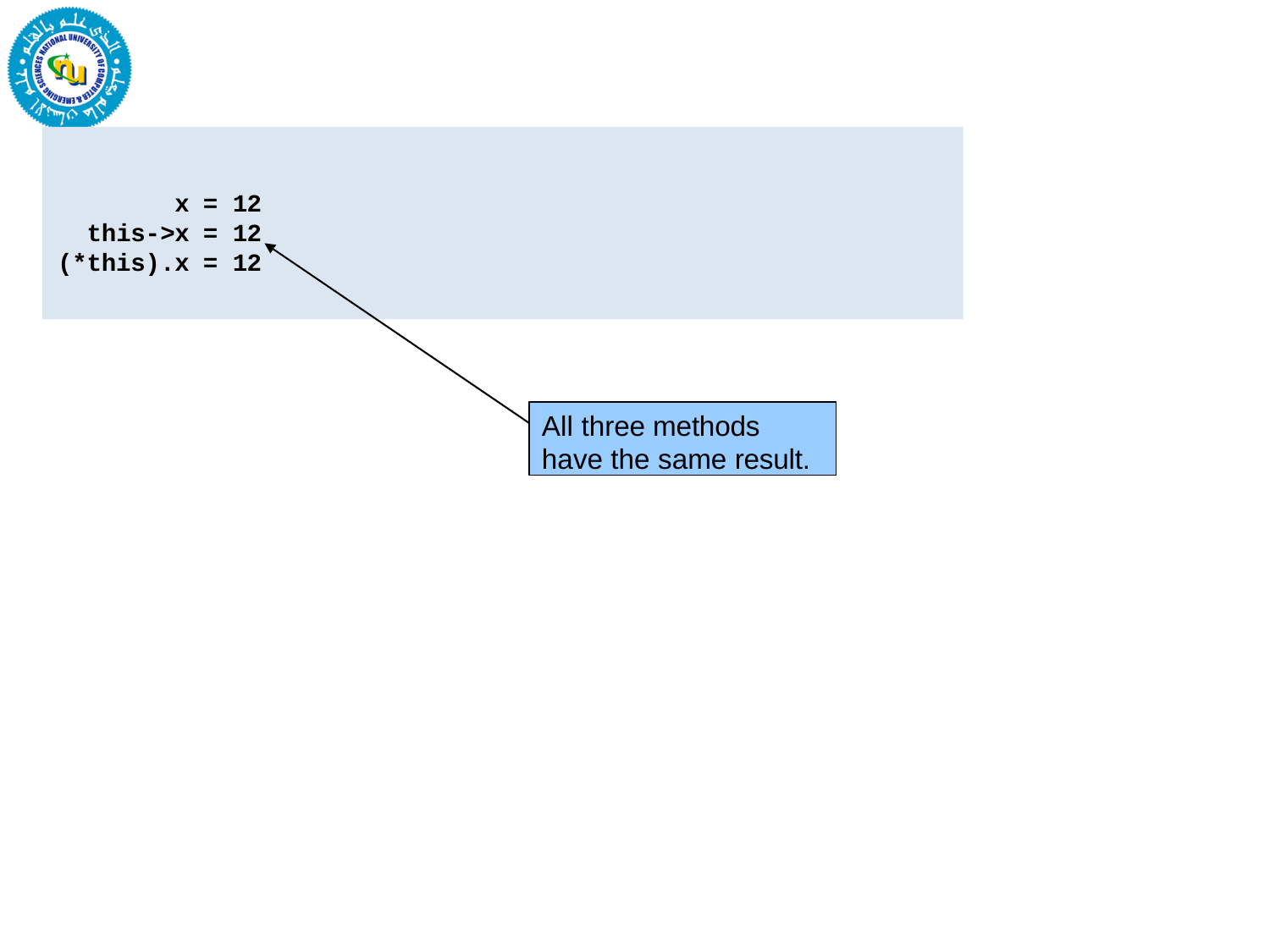

| x | = | 12 |
| --- | --- | --- |
| this->x | = | 12 |
| (\*this).x | = | 12 |

All three methods have the same result.